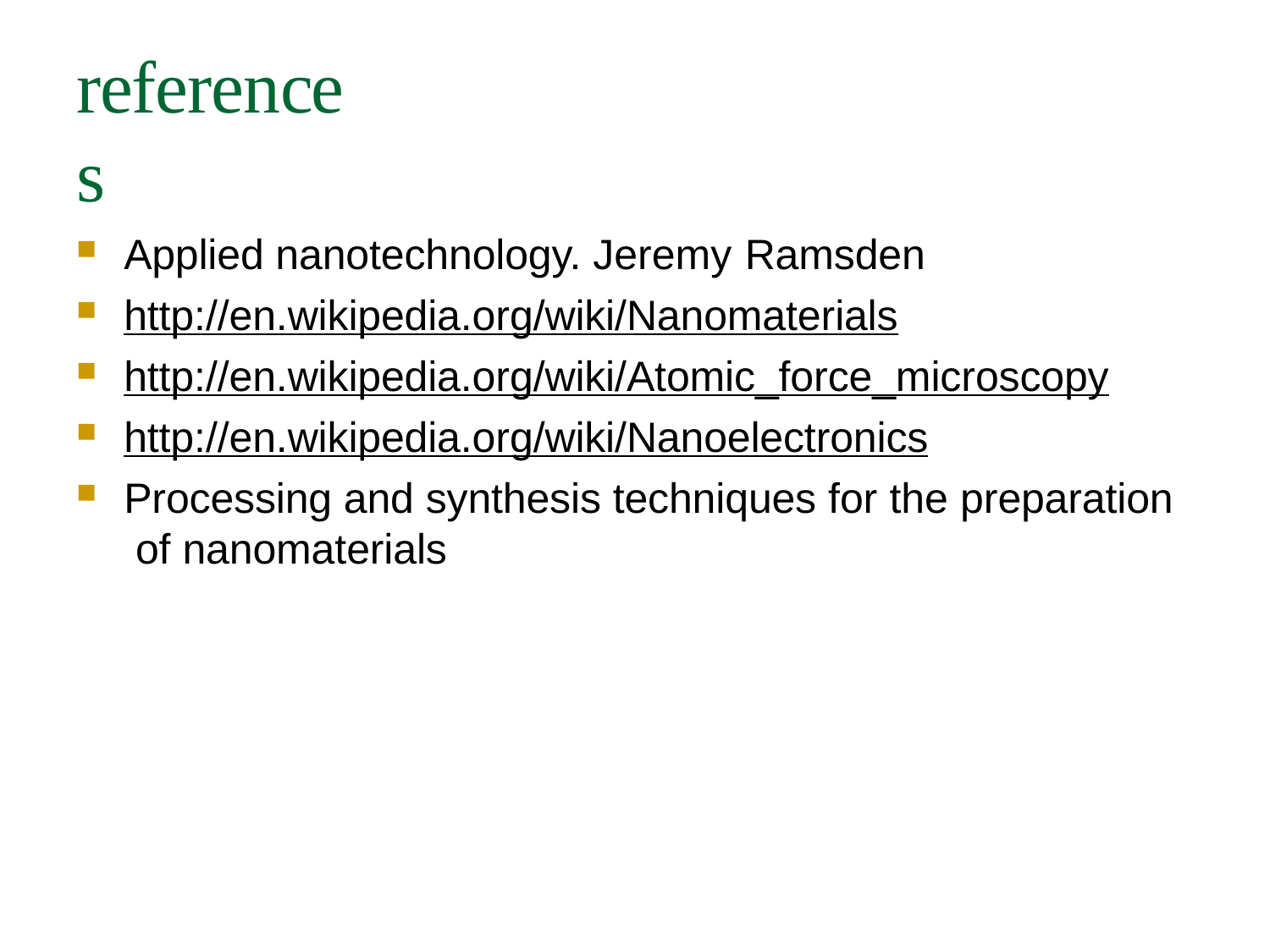

# references
Applied nanotechnology. Jeremy Ramsden
http://en.wikipedia.org/wiki/Nanomaterials
http://en.wikipedia.org/wiki/Atomic_force_microscopy
http://en.wikipedia.org/wiki/Nanoelectronics
Processing and synthesis techniques for the preparation  of nanomaterials